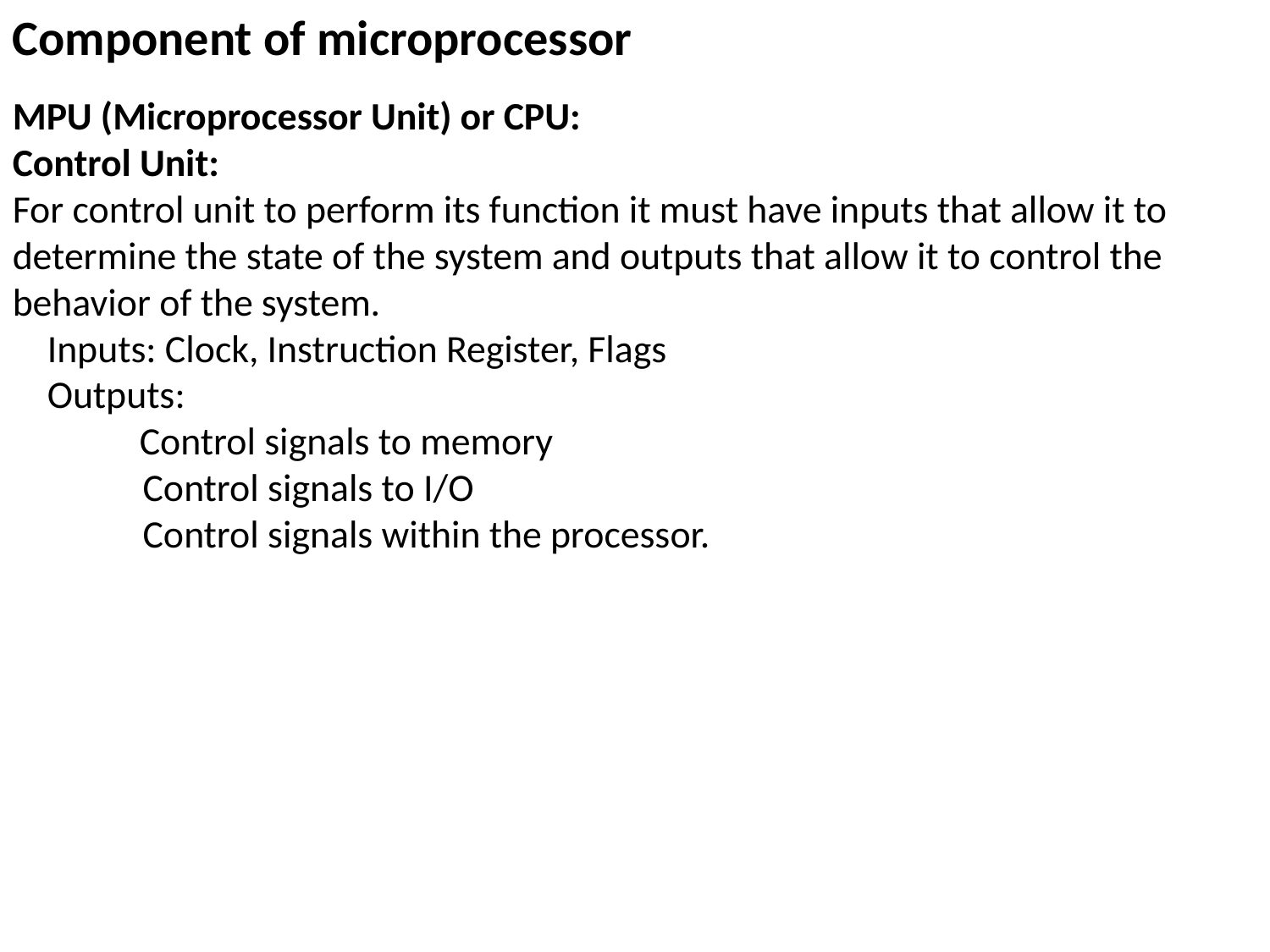

Component of microprocessor
MPU (Microprocessor Unit) or CPU:
Control Unit:
For control unit to perform its function it must have inputs that allow it to determine the state of the system and outputs that allow it to control the behavior of the system.
    Inputs: Clock, Instruction Register, Flags
    Outputs:
	Control signals to memory
               Control signals to I/O
               Control signals within the processor.